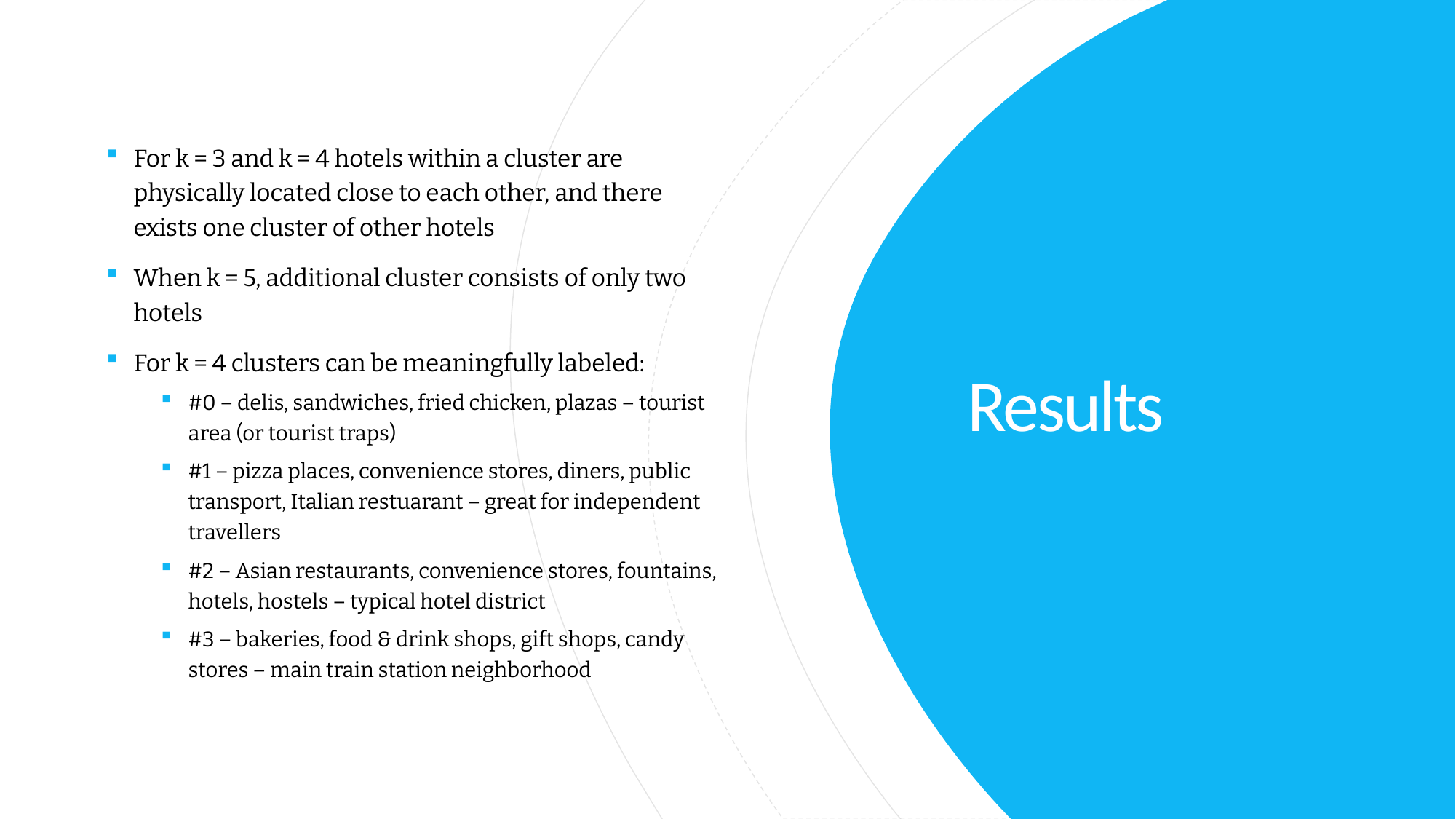

For k = 3 and k = 4 hotels within a cluster are physically located close to each other, and there exists one cluster of other hotels
When k = 5, additional cluster consists of only two hotels
For k = 4 clusters can be meaningfully labeled:
#0 – delis, sandwiches, fried chicken, plazas – tourist area (or tourist traps)
#1 – pizza places, convenience stores, diners, public transport, Italian restuarant – great for independent travellers
#2 – Asian restaurants, convenience stores, fountains, hotels, hostels – typical hotel district
#3 – bakeries, food & drink shops, gift shops, candy stores – main train station neighborhood
# Results